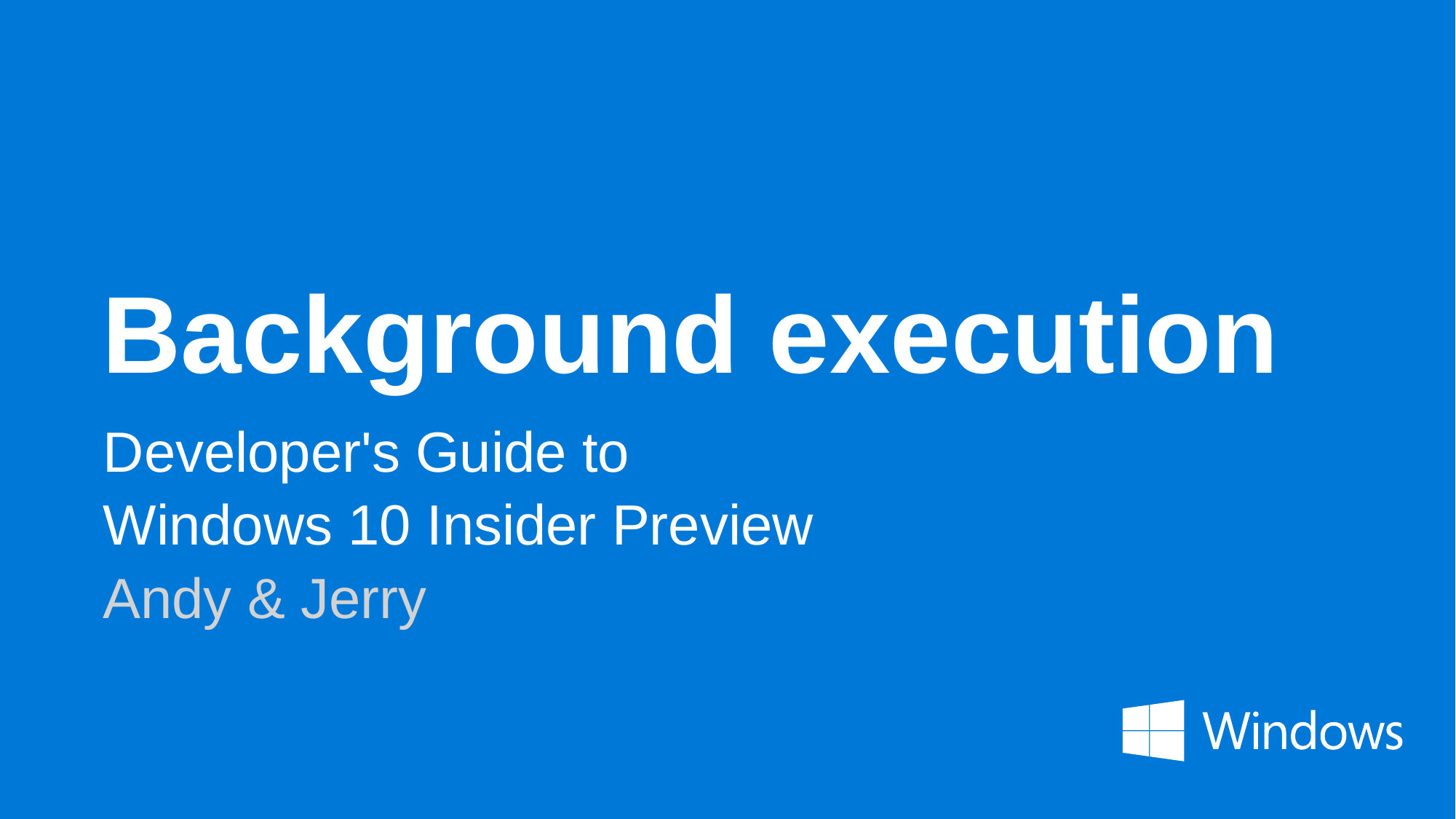

# Background execution
Developer's Guide to
Windows 10 Insider Preview
Andy & Jerry